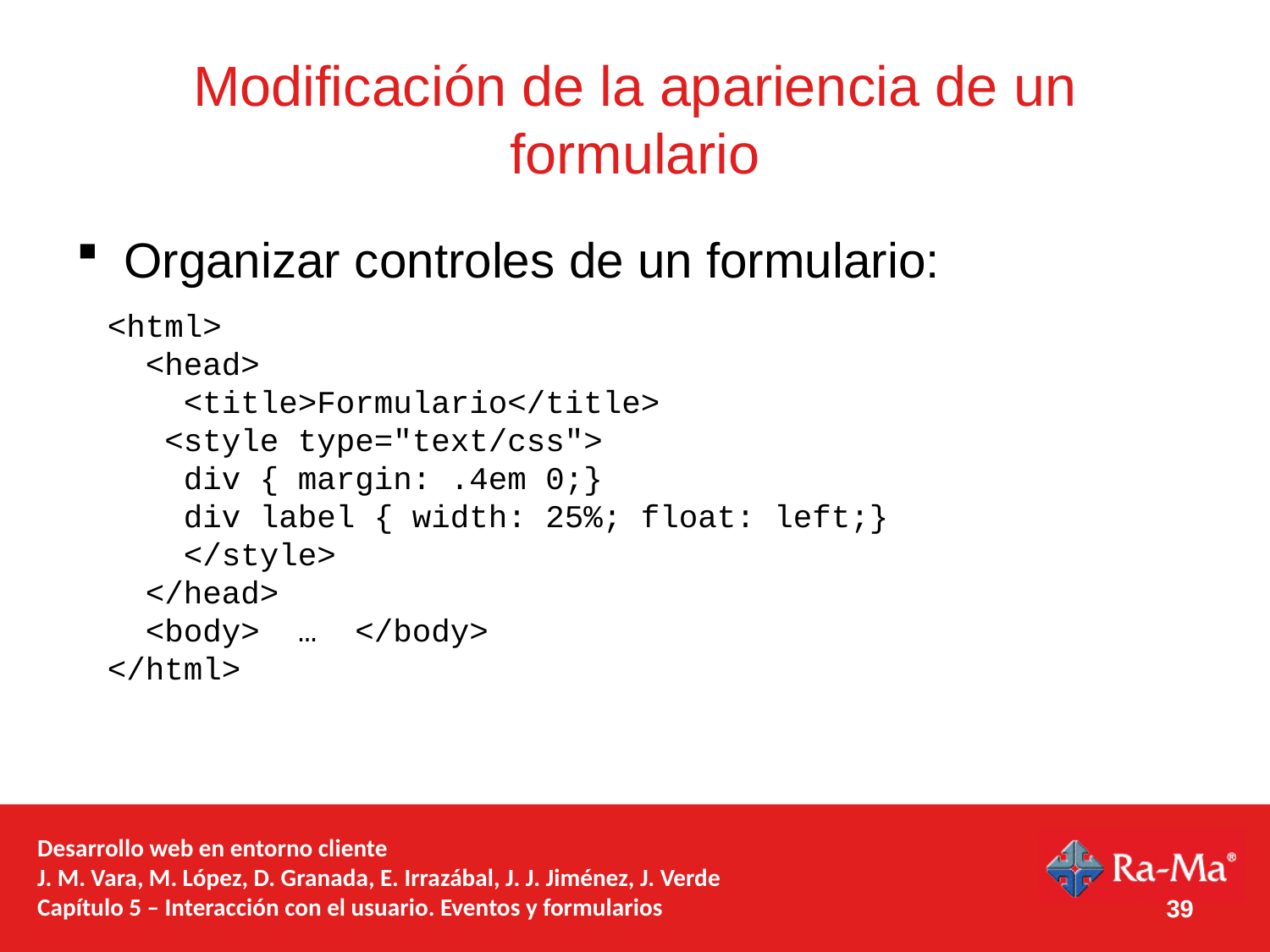

# Modificación de la apariencia de un formulario
Organizar controles de un formulario:

<html>
  <head>
    <title>Formulario</title>
   <style type="text/css">
    div { margin: .4em 0;}
    div label { width: 25%; float: left;}
    </style>
  </head>
  <body>  …  </body>
</html>

Desarrollo web en entorno cliente
J. M. Vara, M. López, D. Granada, E. Irrazábal, J. J. Jiménez, J. Verde
Capítulo 5 – Interacción con el usuario. Eventos y formularios
39